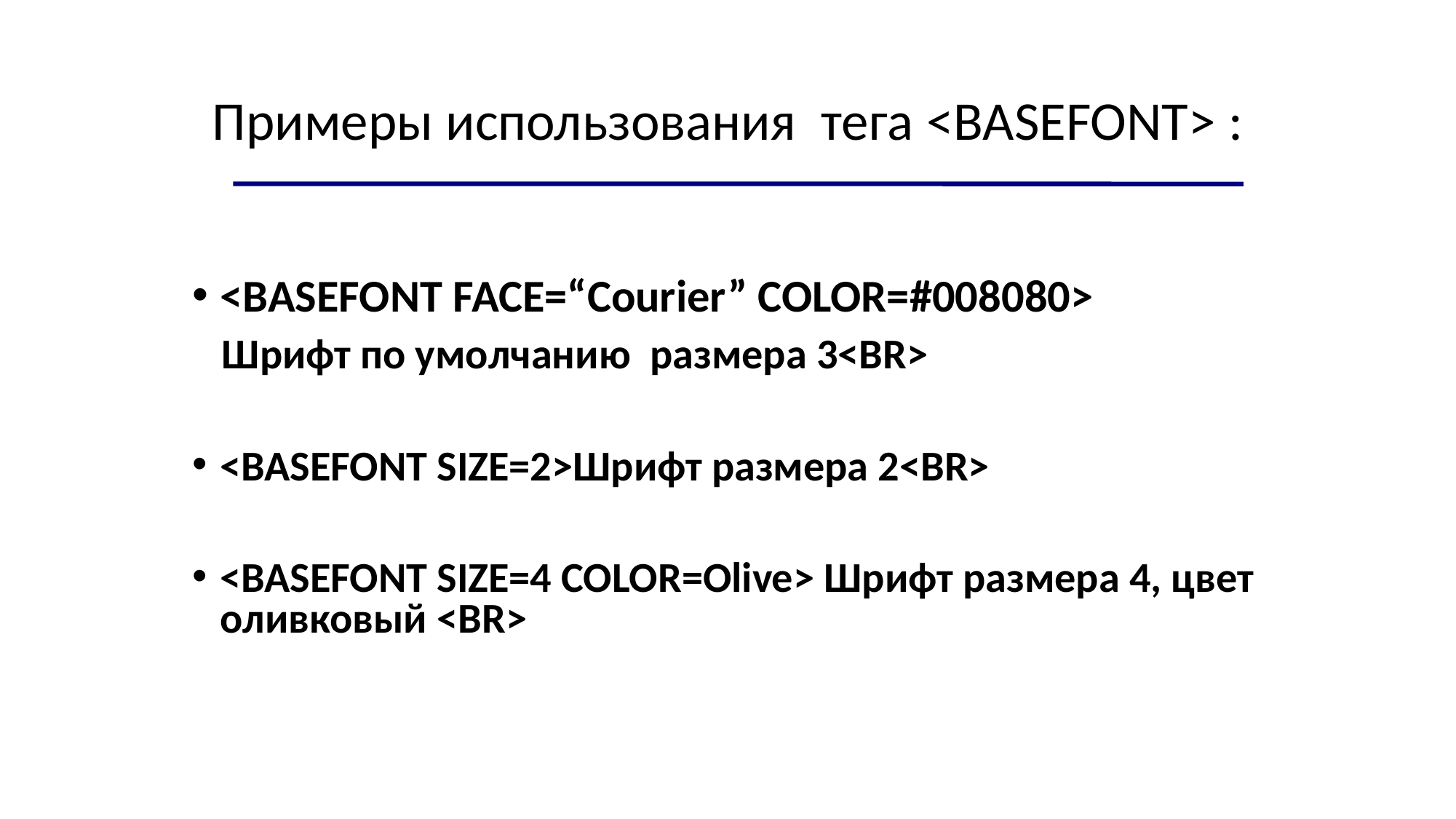

# Примеры использования  тега <BASEFONT> :

<BASEFONT FACE=“Courier” COLOR=#008080>
   Шрифт по умолчанию  размера 3<BR>

<BASEFONT SIZE=2>Шрифт размера 2<BR>

<BASEFONT SIZE=4 COLOR=Olive> Шрифт размера 4, цвет оливковый <BR>